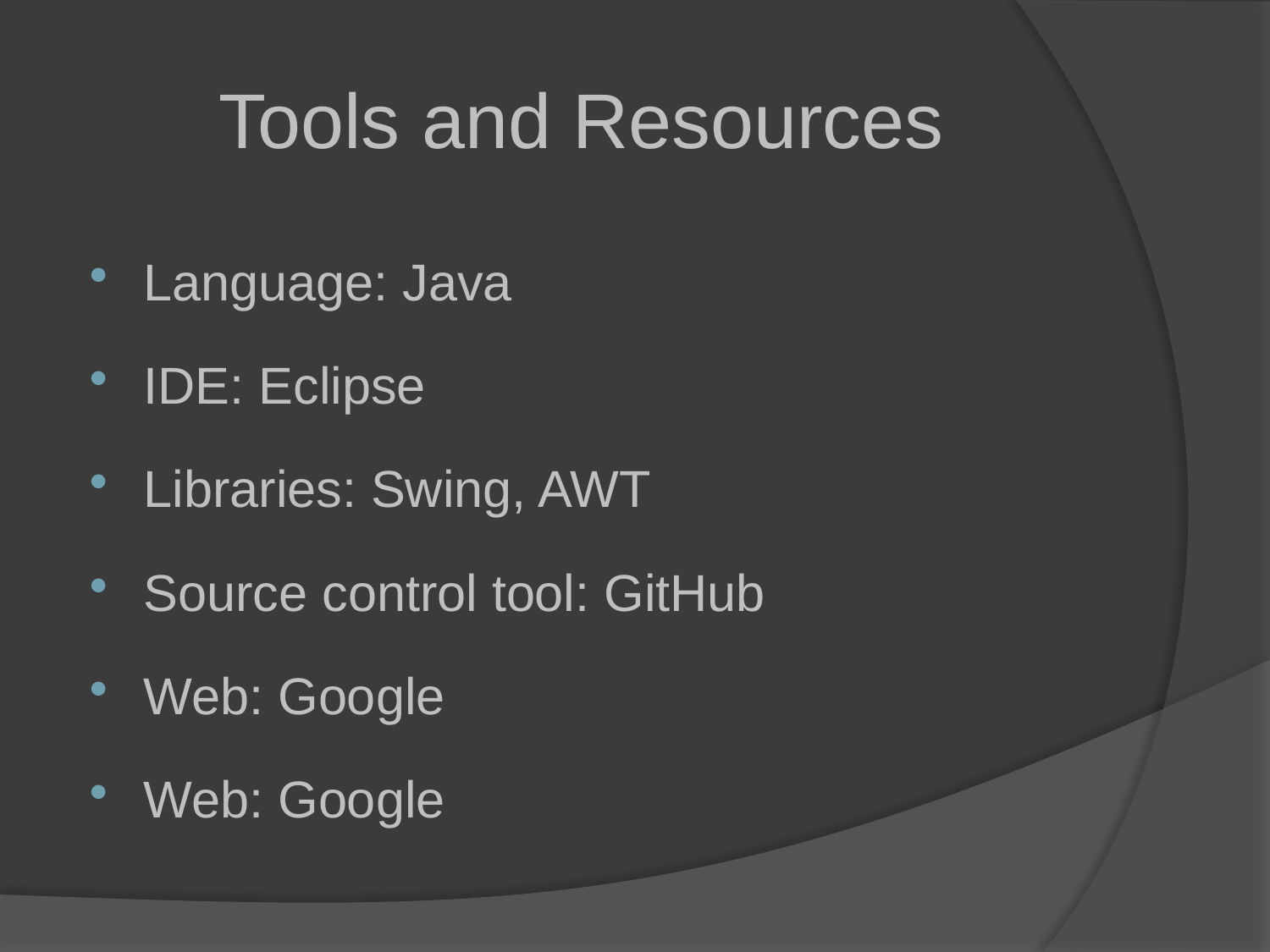

# Tools and Resources
Language: Java
IDE: Eclipse
Libraries: Swing, AWT
Source control tool: GitHub
Web: Google
Web: Google